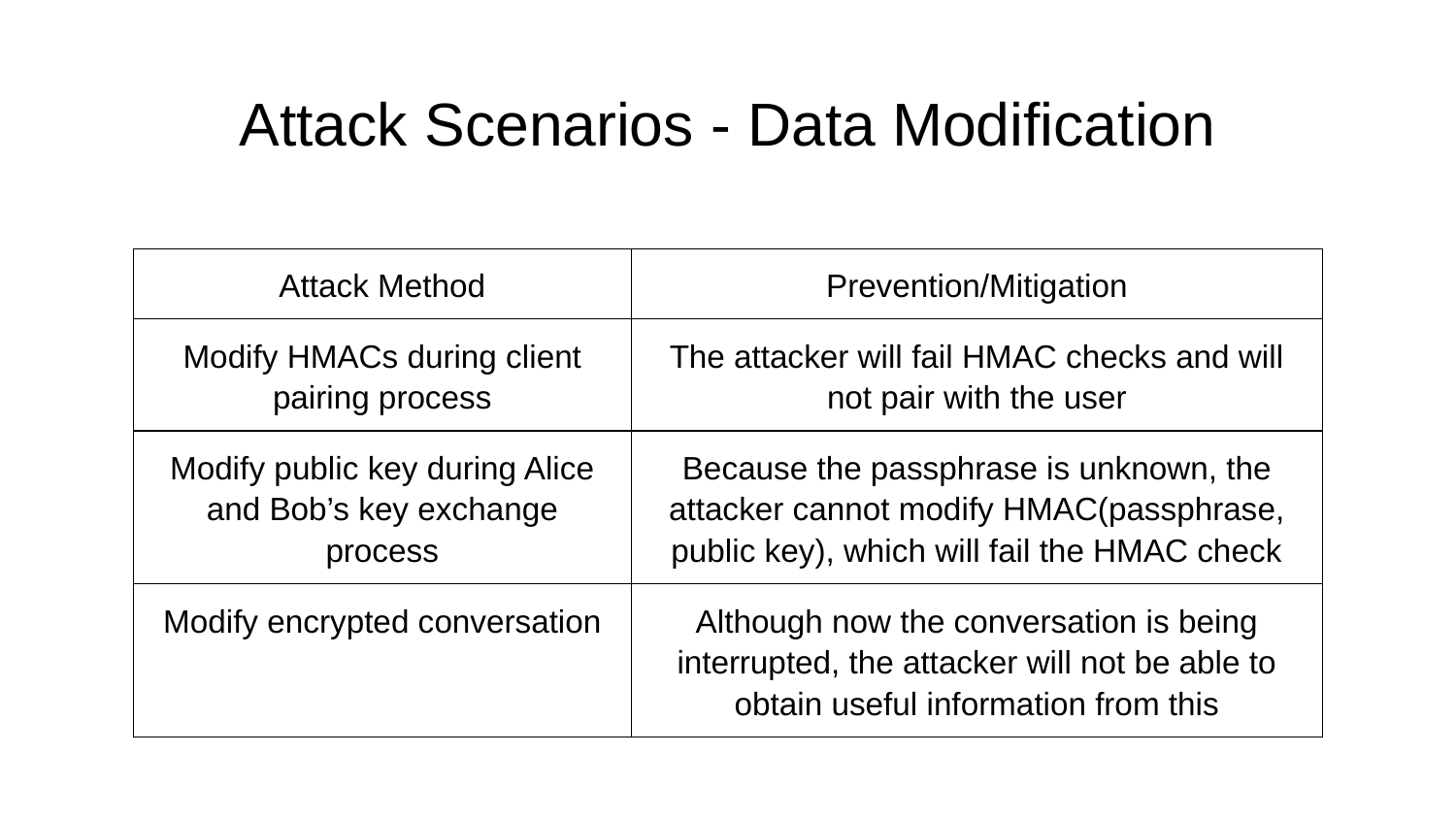

# Attack Scenarios - Data Modification
| Attack Method | Prevention/Mitigation |
| --- | --- |
| Modify HMACs during client pairing process | The attacker will fail HMAC checks and will not pair with the user |
| Modify public key during Alice and Bob’s key exchange process | Because the passphrase is unknown, the attacker cannot modify HMAC(passphrase, public key), which will fail the HMAC check |
| Modify encrypted conversation | Although now the conversation is being interrupted, the attacker will not be able to obtain useful information from this |